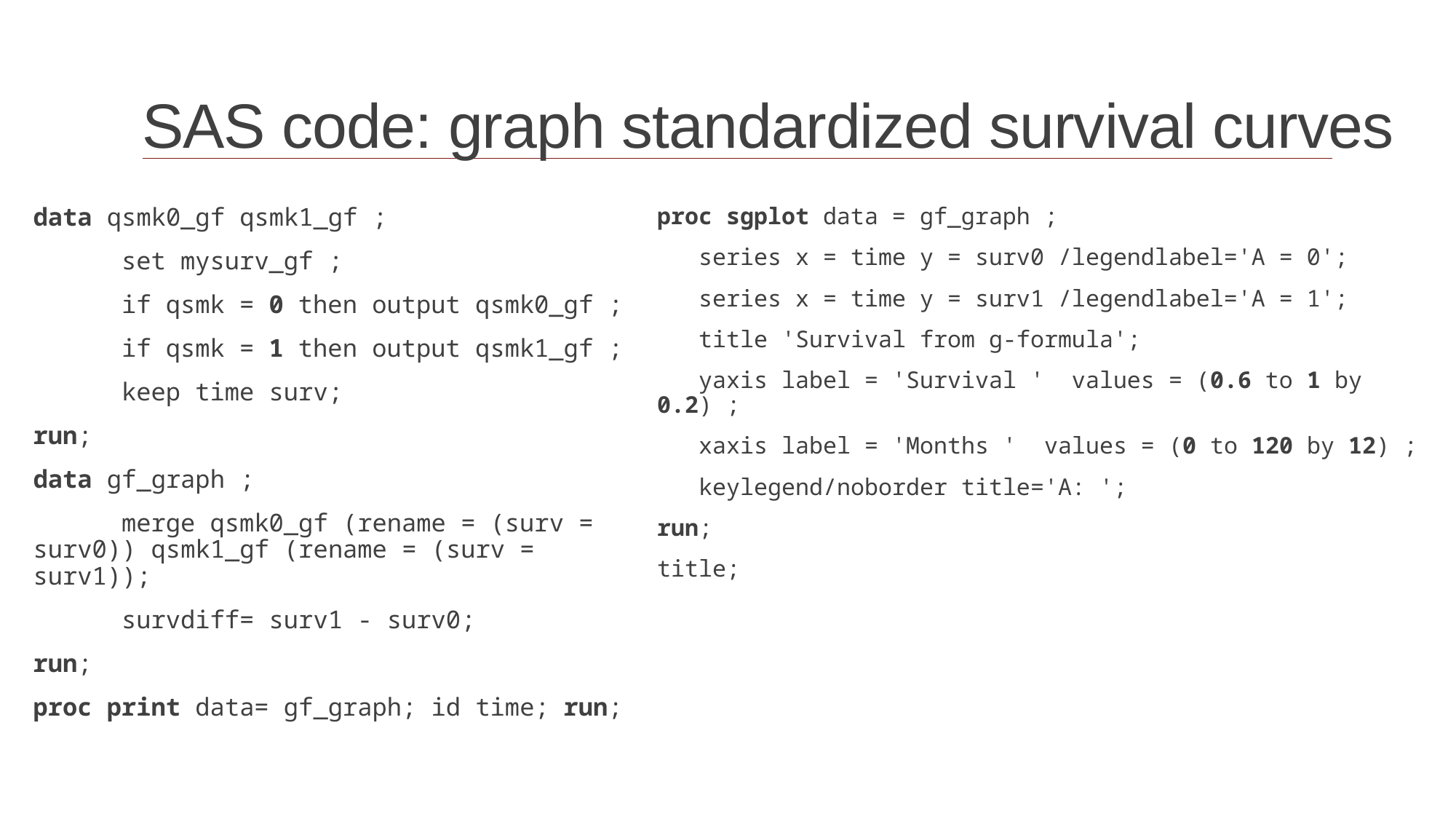

# SAS code: graph standardized survival curves
data qsmk0_gf qsmk1_gf ;
	set mysurv_gf ;
	if qsmk = 0 then output qsmk0_gf ;
	if qsmk = 1 then output qsmk1_gf ;
	keep time surv;
run;
data gf_graph ;
	merge qsmk0_gf (rename = (surv = surv0)) qsmk1_gf (rename = (surv = surv1));
	survdiff= surv1 - surv0;
run;
proc print data= gf_graph; id time; run;

proc sgplot data = gf_graph ;
   series x = time y = surv0 /legendlabel='A = 0';
   series x = time y = surv1 /legendlabel='A = 1';
   title 'Survival from g-formula';
   yaxis label = 'Survival '  values = (0.6 to 1 by 0.2) ;
   xaxis label = 'Months '  values = (0 to 120 by 12) ;
   keylegend/noborder title='A: ';
run;
title;